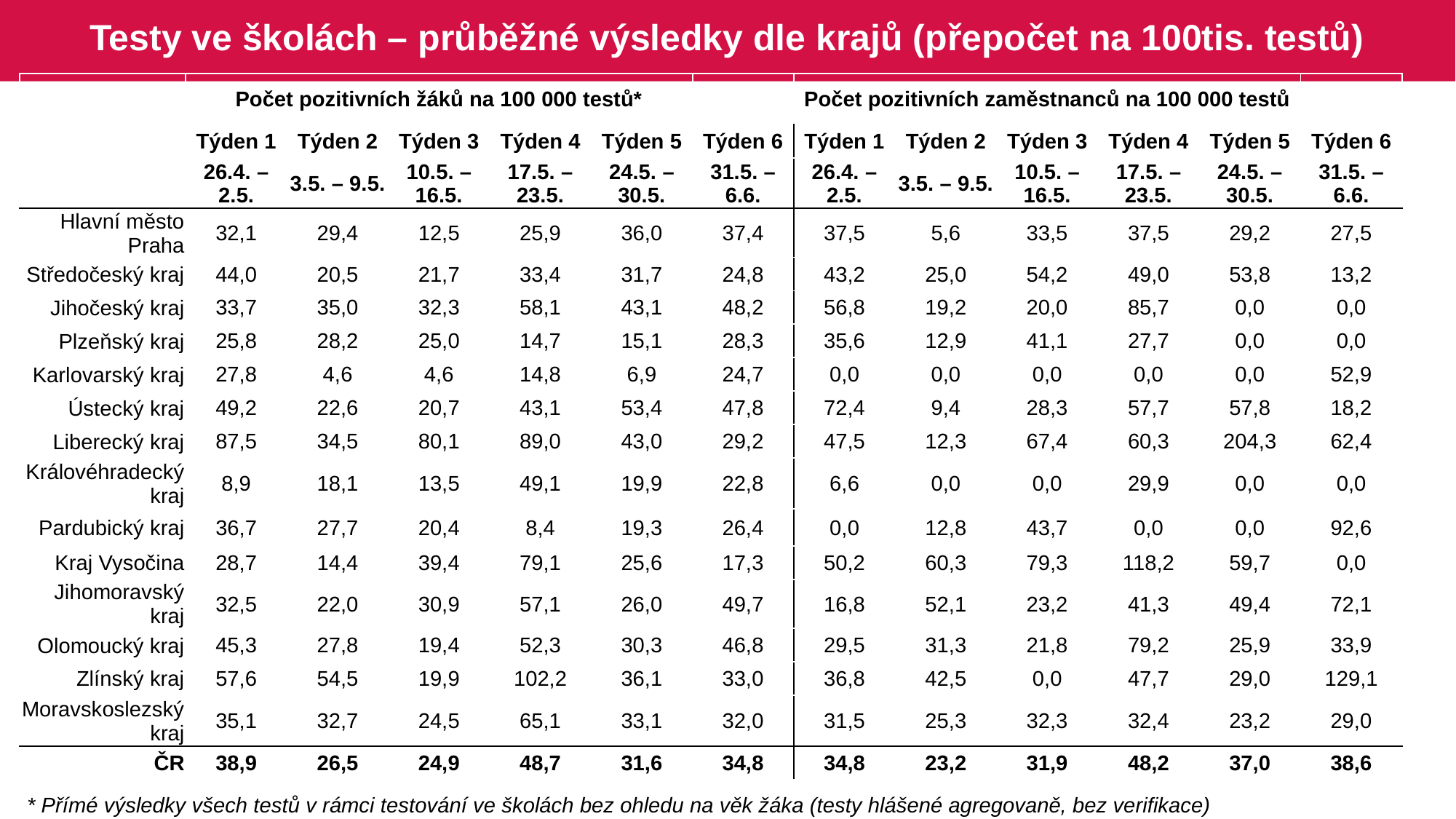

# Testy ve školách – průběžné výsledky dle krajů (přepočet na 100tis. testů)
|  | Počet pozitivních žáků na 100 000 testů\* |  |  |  |  |  | Počet pozitivních zaměstnanců na 100 000 testů |  |  |  |  |  |
| --- | --- | --- | --- | --- | --- | --- | --- | --- | --- | --- | --- | --- |
|  | Týden 1 | Týden 2 | Týden 3 | Týden 4 | Týden 5 | Týden 6 | Týden 1 | Týden 2 | Týden 3 | Týden 4 | Týden 5 | Týden 6 |
|  | 26.4. – 2.5. | 3.5. – 9.5. | 10.5. – 16.5. | 17.5. – 23.5. | 24.5. – 30.5. | 31.5. – 6.6. | 26.4. – 2.5. | 3.5. – 9.5. | 10.5. – 16.5. | 17.5. – 23.5. | 24.5. – 30.5. | 31.5. – 6.6. |
| Hlavní město Praha | 32,1 | 29,4 | 12,5 | 25,9 | 36,0 | 37,4 | 37,5 | 5,6 | 33,5 | 37,5 | 29,2 | 27,5 |
| Středočeský kraj | 44,0 | 20,5 | 21,7 | 33,4 | 31,7 | 24,8 | 43,2 | 25,0 | 54,2 | 49,0 | 53,8 | 13,2 |
| Jihočeský kraj | 33,7 | 35,0 | 32,3 | 58,1 | 43,1 | 48,2 | 56,8 | 19,2 | 20,0 | 85,7 | 0,0 | 0,0 |
| Plzeňský kraj | 25,8 | 28,2 | 25,0 | 14,7 | 15,1 | 28,3 | 35,6 | 12,9 | 41,1 | 27,7 | 0,0 | 0,0 |
| Karlovarský kraj | 27,8 | 4,6 | 4,6 | 14,8 | 6,9 | 24,7 | 0,0 | 0,0 | 0,0 | 0,0 | 0,0 | 52,9 |
| Ústecký kraj | 49,2 | 22,6 | 20,7 | 43,1 | 53,4 | 47,8 | 72,4 | 9,4 | 28,3 | 57,7 | 57,8 | 18,2 |
| Liberecký kraj | 87,5 | 34,5 | 80,1 | 89,0 | 43,0 | 29,2 | 47,5 | 12,3 | 67,4 | 60,3 | 204,3 | 62,4 |
| Královéhradecký kraj | 8,9 | 18,1 | 13,5 | 49,1 | 19,9 | 22,8 | 6,6 | 0,0 | 0,0 | 29,9 | 0,0 | 0,0 |
| Pardubický kraj | 36,7 | 27,7 | 20,4 | 8,4 | 19,3 | 26,4 | 0,0 | 12,8 | 43,7 | 0,0 | 0,0 | 92,6 |
| Kraj Vysočina | 28,7 | 14,4 | 39,4 | 79,1 | 25,6 | 17,3 | 50,2 | 60,3 | 79,3 | 118,2 | 59,7 | 0,0 |
| Jihomoravský kraj | 32,5 | 22,0 | 30,9 | 57,1 | 26,0 | 49,7 | 16,8 | 52,1 | 23,2 | 41,3 | 49,4 | 72,1 |
| Olomoucký kraj | 45,3 | 27,8 | 19,4 | 52,3 | 30,3 | 46,8 | 29,5 | 31,3 | 21,8 | 79,2 | 25,9 | 33,9 |
| Zlínský kraj | 57,6 | 54,5 | 19,9 | 102,2 | 36,1 | 33,0 | 36,8 | 42,5 | 0,0 | 47,7 | 29,0 | 129,1 |
| Moravskoslezský kraj | 35,1 | 32,7 | 24,5 | 65,1 | 33,1 | 32,0 | 31,5 | 25,3 | 32,3 | 32,4 | 23,2 | 29,0 |
| ČR | 38,9 | 26,5 | 24,9 | 48,7 | 31,6 | 34,8 | 34,8 | 23,2 | 31,9 | 48,2 | 37,0 | 38,6 |
* Přímé výsledky všech testů v rámci testování ve školách bez ohledu na věk žáka (testy hlášené agregovaně, bez verifikace)